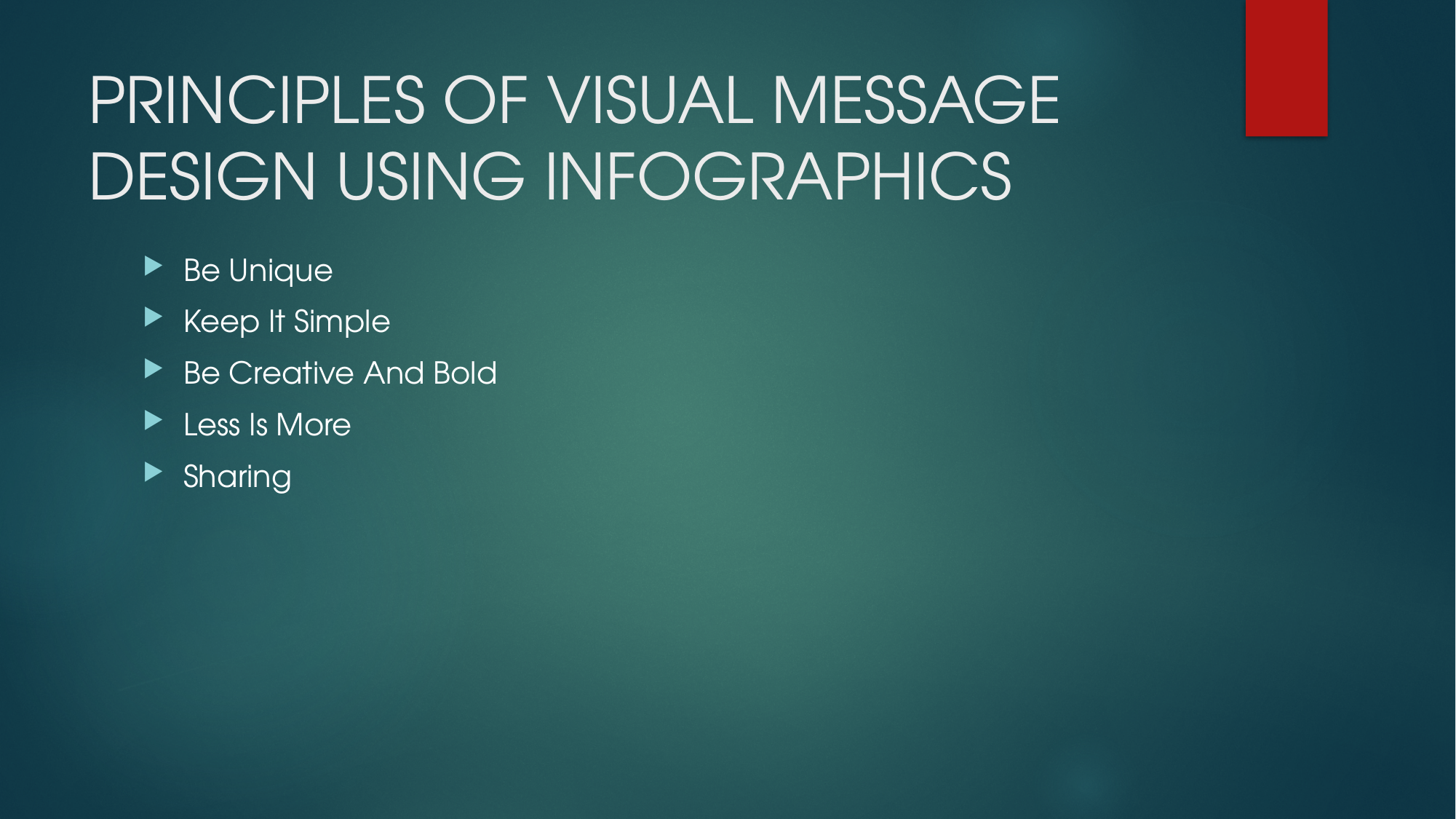

# PRINCIPLES OF VISUAL MESSAGE DESIGN USING INFOGRAPHICS
Be Unique
Keep It Simple
Be Creative And Bold
Less Is More
Sharing